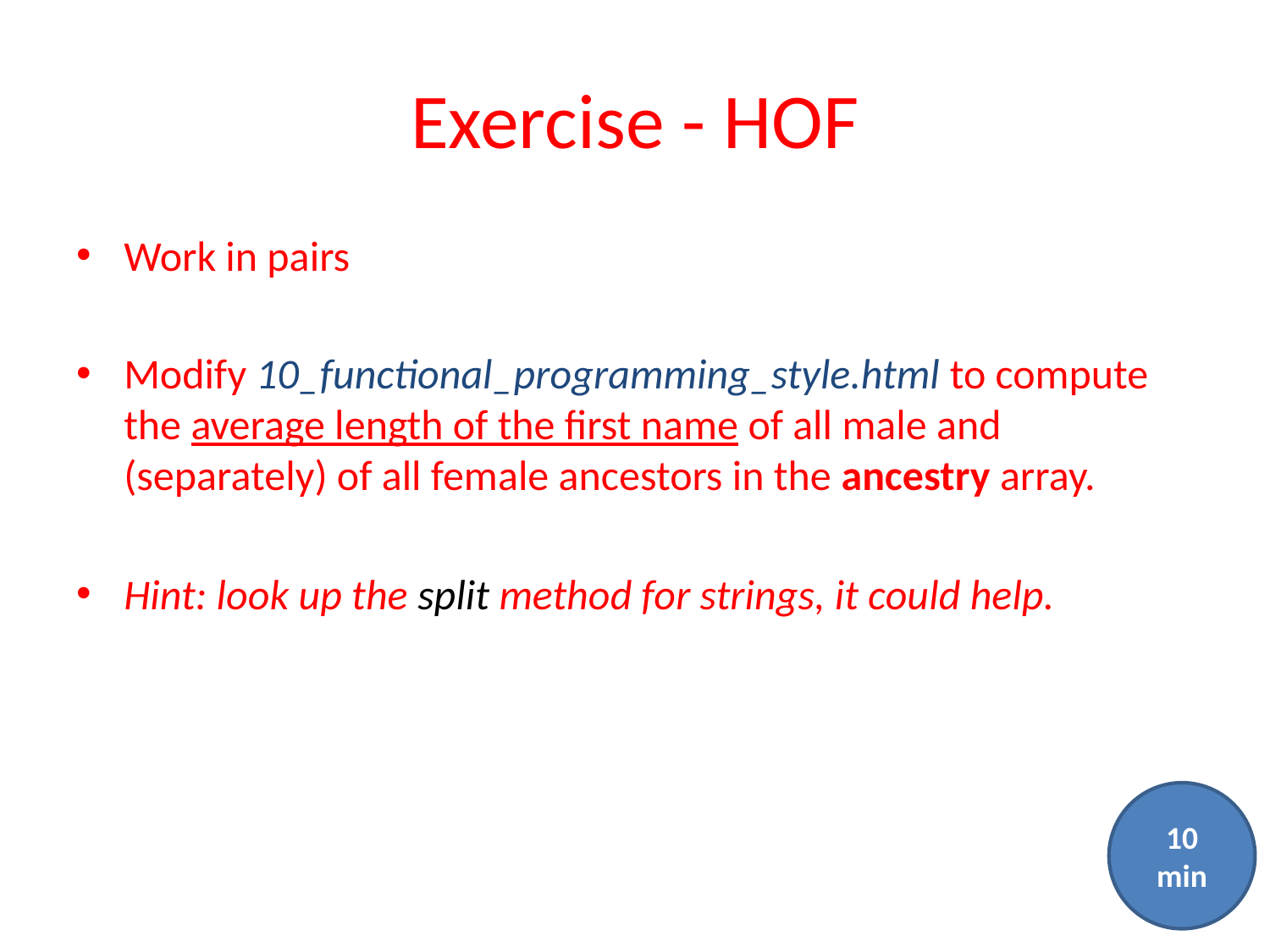

# Exercise - HOF
Work in pairs

Modify 10_functional_programming_style.html to compute the average length of the first name of all male and (separately) of all female ancestors in the ancestry array.

Hint: look up the split method for strings, it could help.

10 min